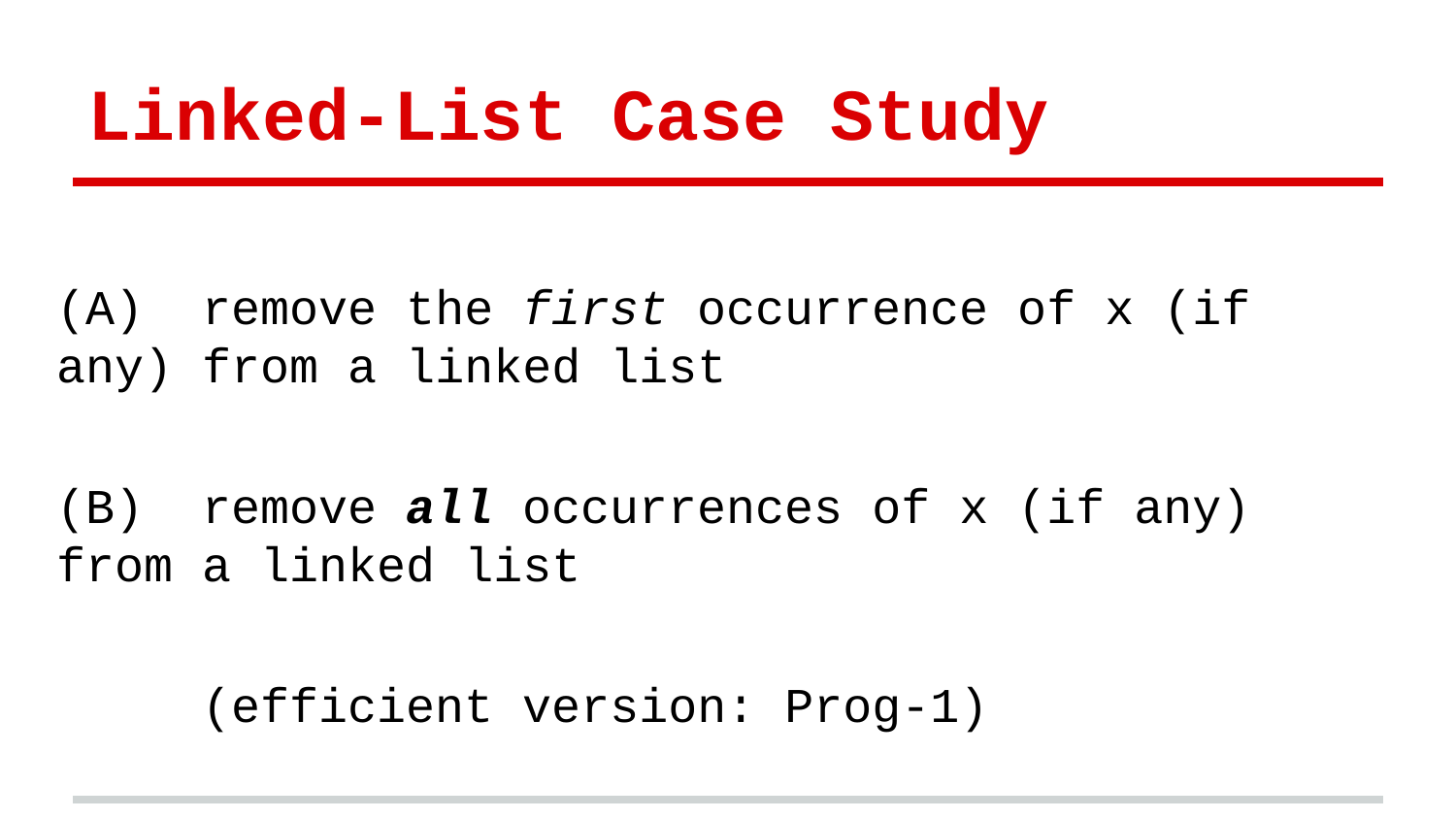

# Linked-List Case Study

(A)  remove the first occurrence of x (if any) from a linked list

(B)  remove all occurrences of x (if any) from a linked list

(efficient version: Prog-1)